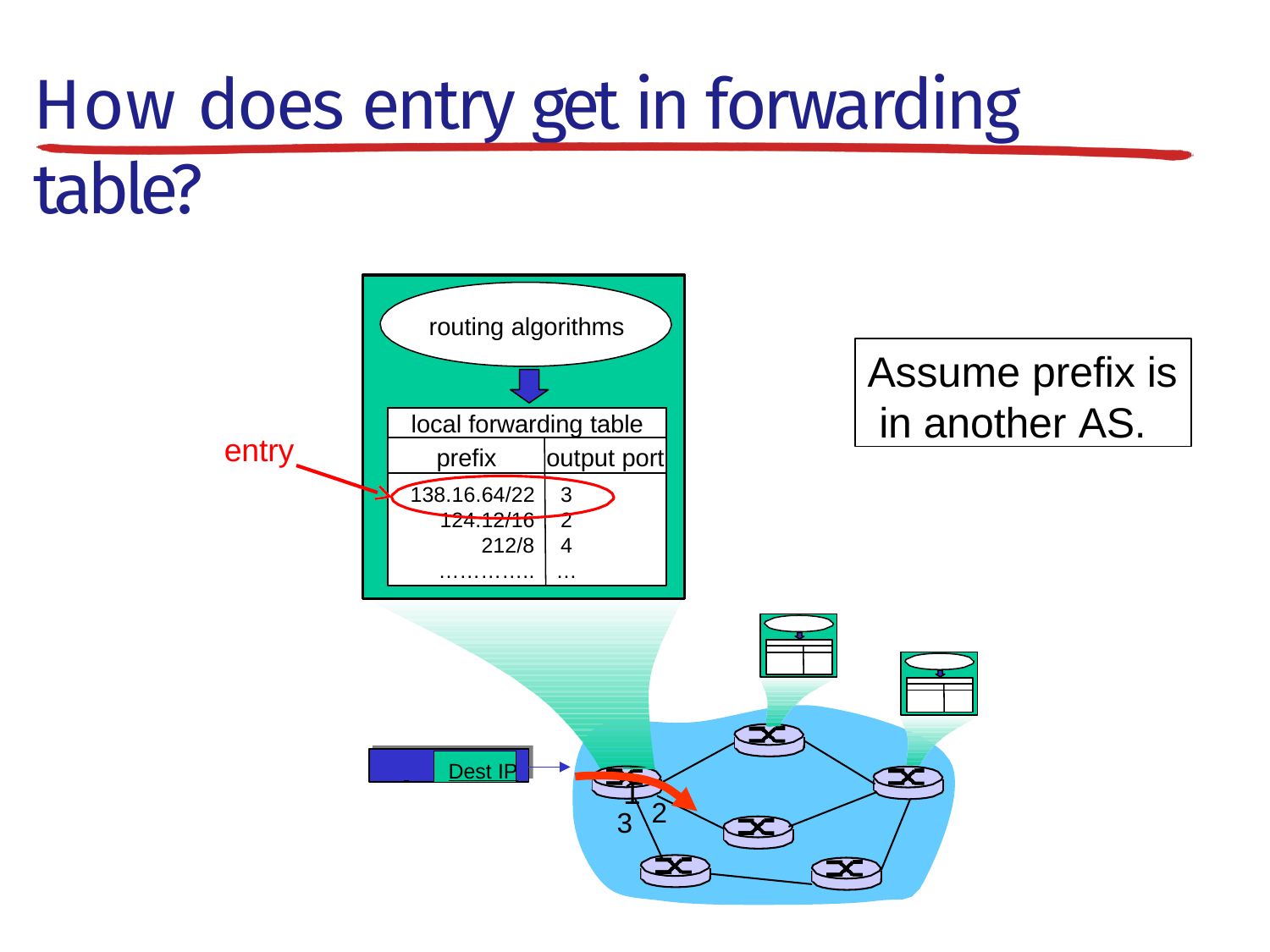

# How does entry get in forwarding table?

routing algorithms
Assume prefix is  in another AS.

local forwarding table
entry

prefix
output port

138.16.64/22	3
124.12/16	2
212/8	4
…………..	…

     1

 	Dest IP

2

3